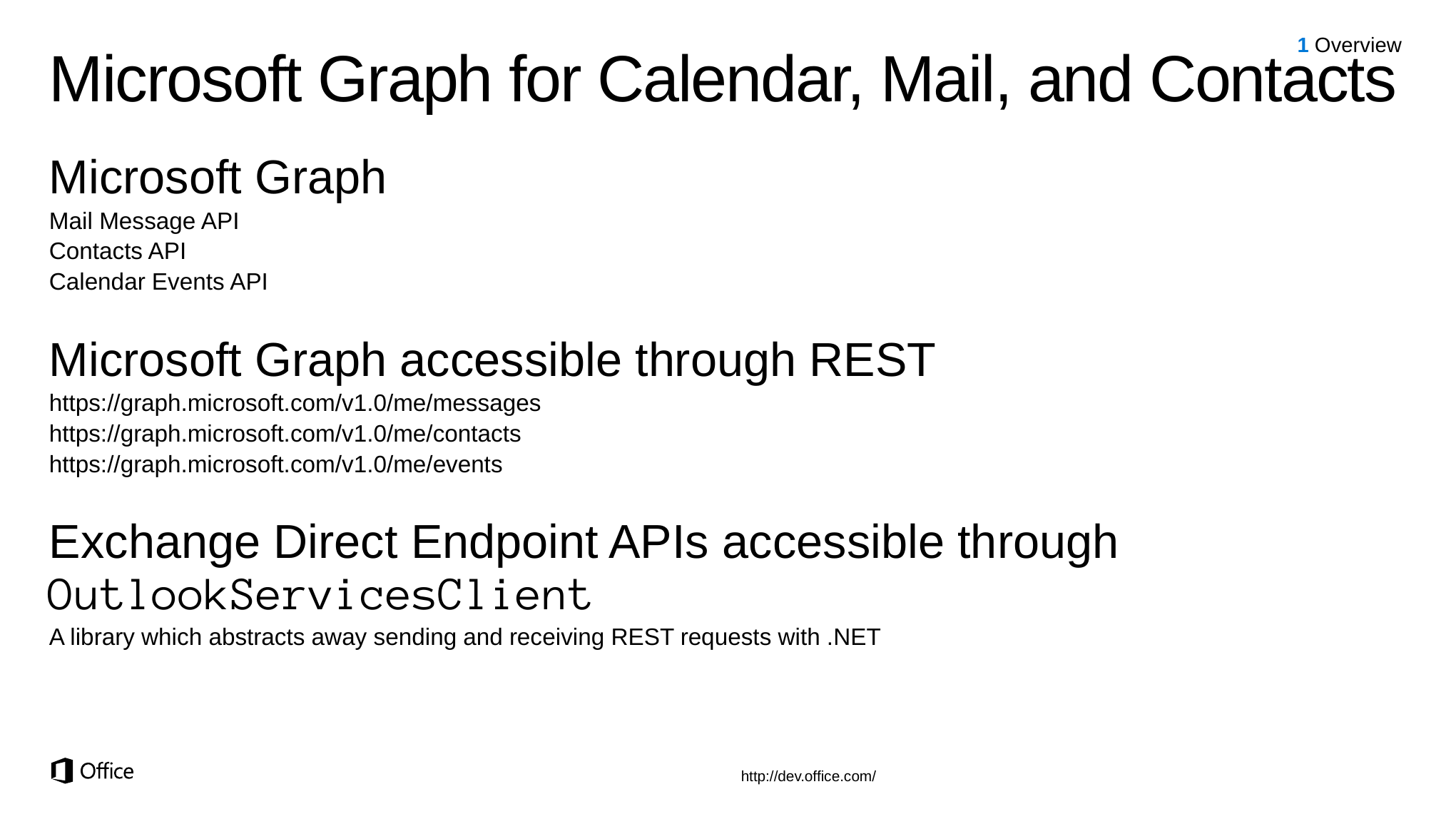

1 Overview

# Microsoft Graph for Calendar, Mail, and Contacts
Microsoft Graph
Mail Message API
Contacts API
Calendar Events API

Microsoft Graph accessible through REST
https://graph.microsoft.com/v1.0/me/messages
https://graph.microsoft.com/v1.0/me/contacts
https://graph.microsoft.com/v1.0/me/events

Exchange Direct Endpoint APIs accessible through OutlookServicesClient
A library which abstracts away sending and receiving REST requests with .NET